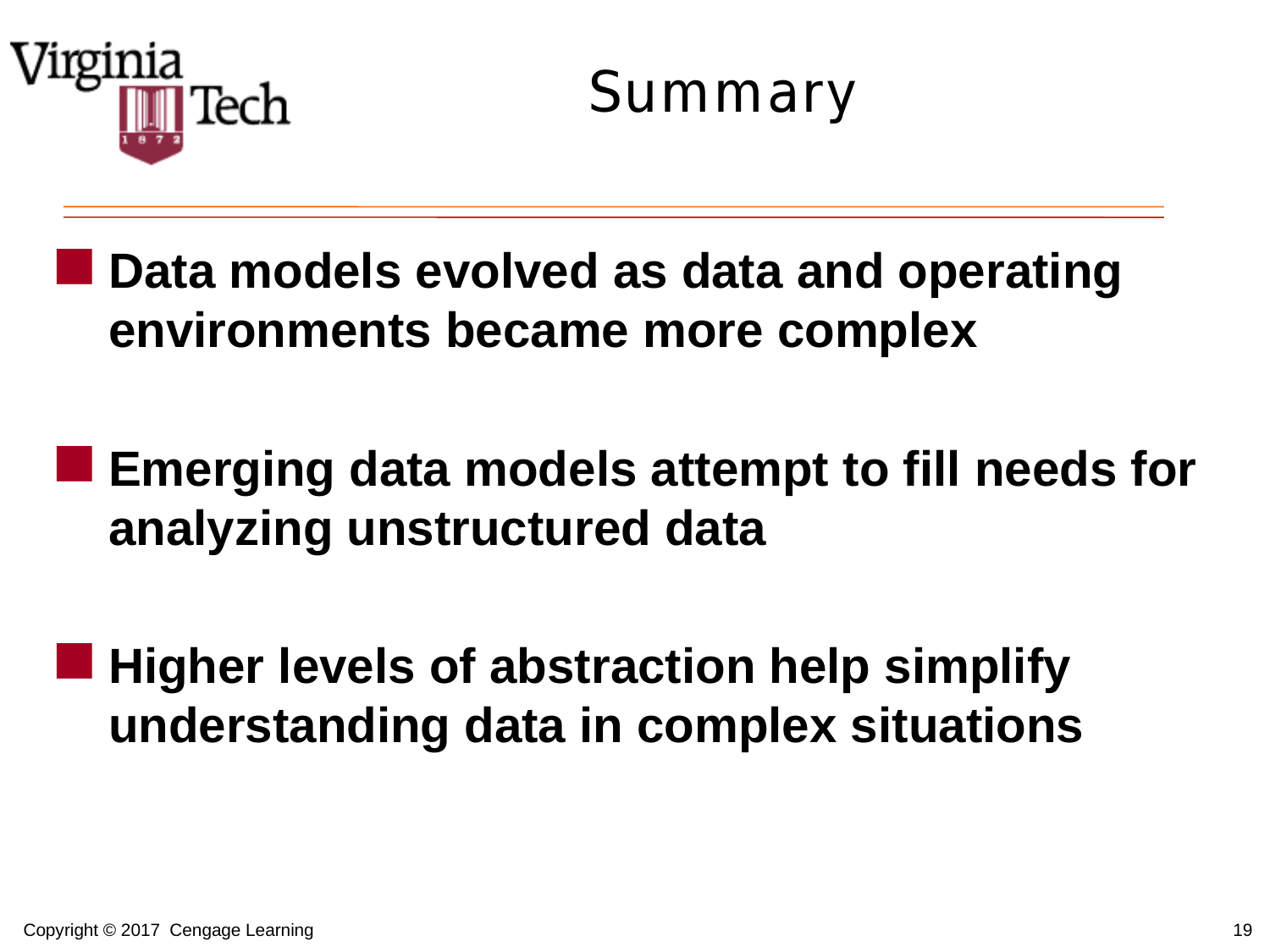

# Summary
Data models evolved as data and operating environments became more complex

Emerging data models attempt to fill needs for analyzing unstructured data

Higher levels of abstraction help simplify understanding data in complex situations

19
Copyright © 2017  Cengage Learning